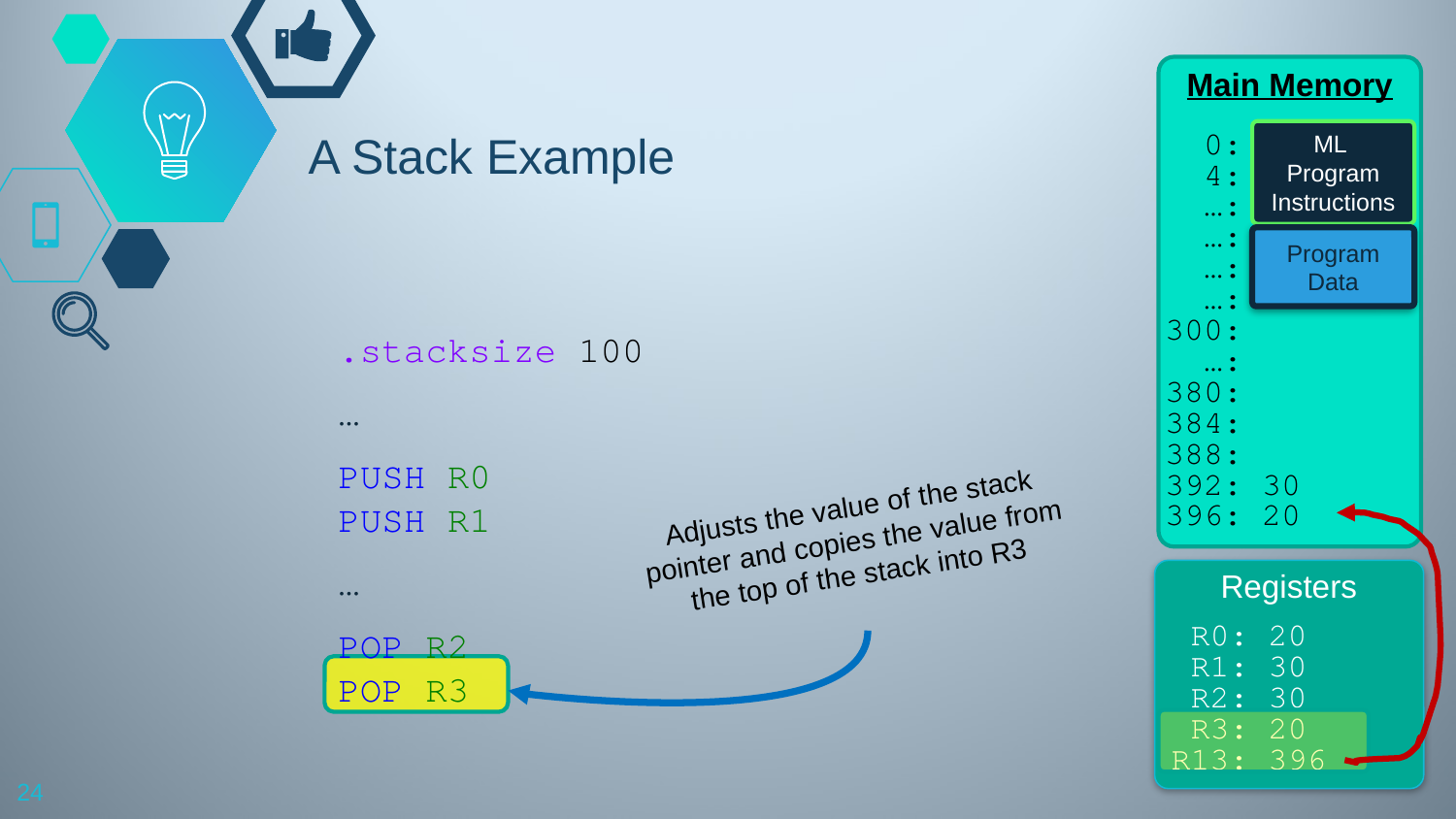

ML
Program Instructions
       0:
       4:
       …:
       …:
       …:
       …:
     300:
       …:
     380:
     384:
     388:
     392: 30
     396: 20
Main Memory
Program Data
# A Stack Example
.stacksize 100

…

PUSH R0
PUSH R1

…

POP R2
POP R3
Adjusts the value of the stack pointer and copies the value from the top of the stack into R3

Registers

 R0: 20
 R1: 30
 R2: 30
 R3: 20
R13: 396

24